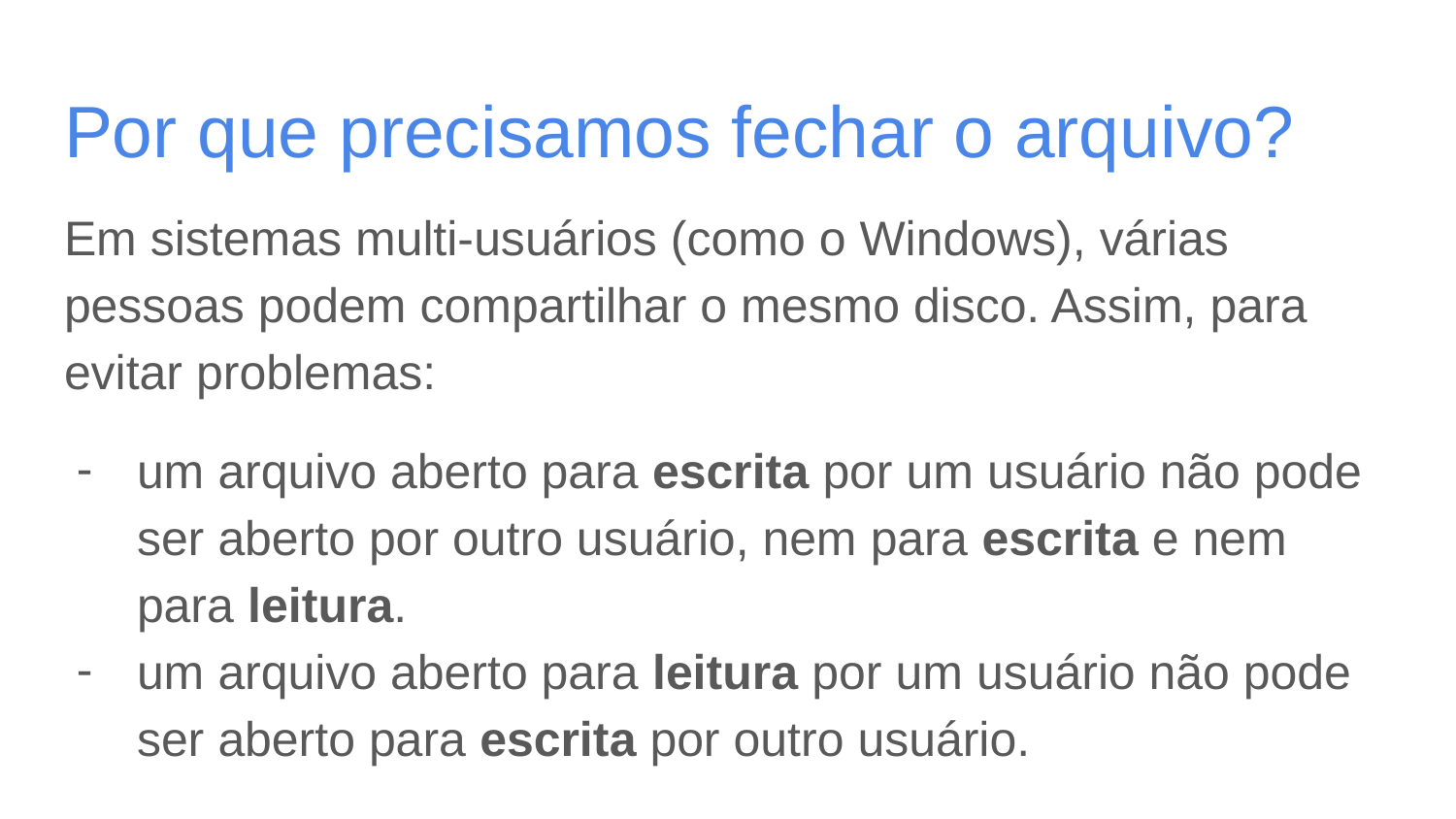

# Por que precisamos fechar o arquivo?

Em sistemas multi-usuários (como o Windows), várias pessoas podem compartilhar o mesmo disco. Assim, para evitar problemas:
um arquivo aberto para escrita por um usuário não pode ser aberto por outro usuário, nem para escrita e nem para leitura.
um arquivo aberto para leitura por um usuário não pode ser aberto para escrita por outro usuário.